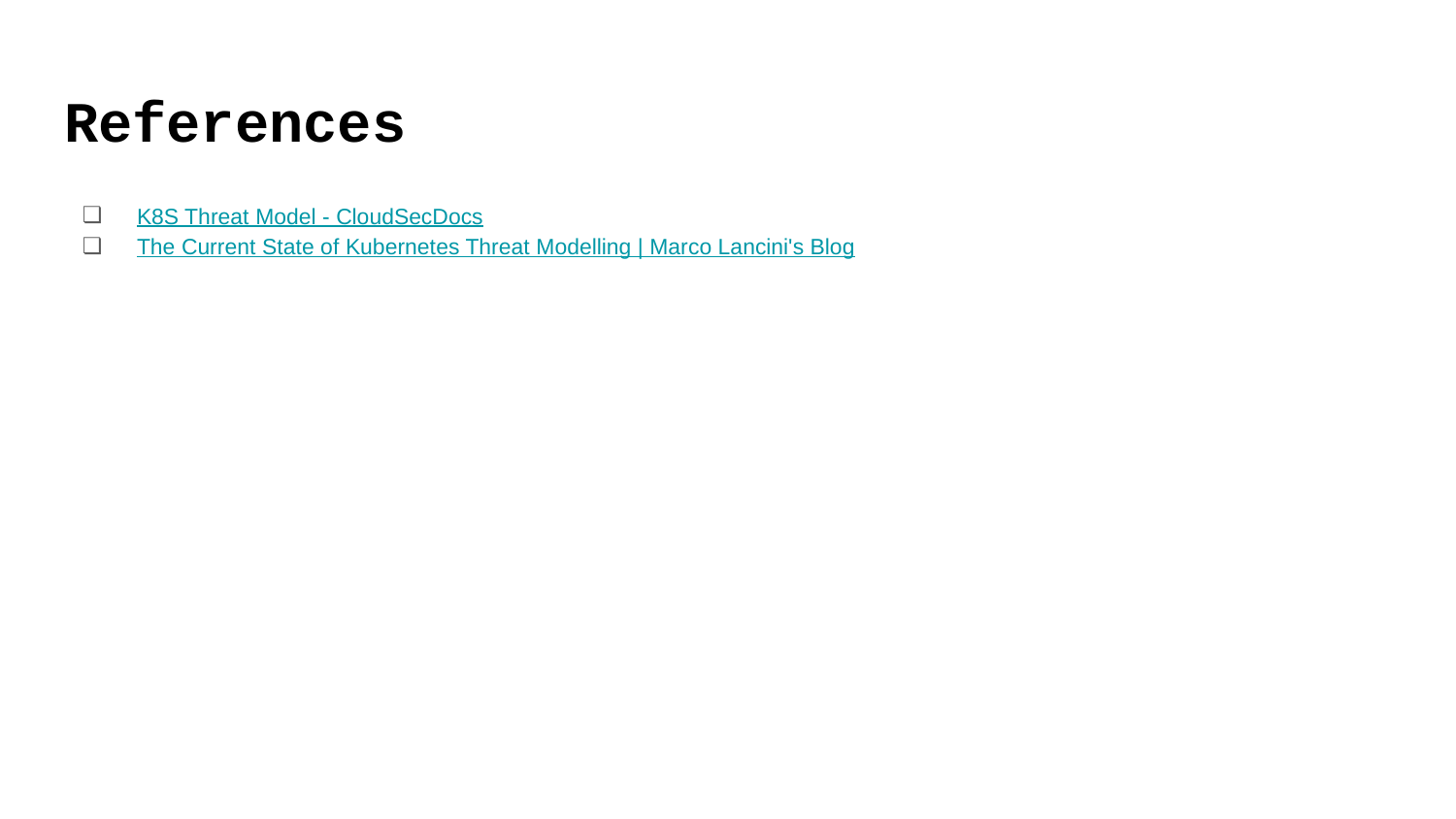

# References
K8S Threat Model - CloudSecDocs
The Current State of Kubernetes Threat Modelling | Marco Lancini's Blog